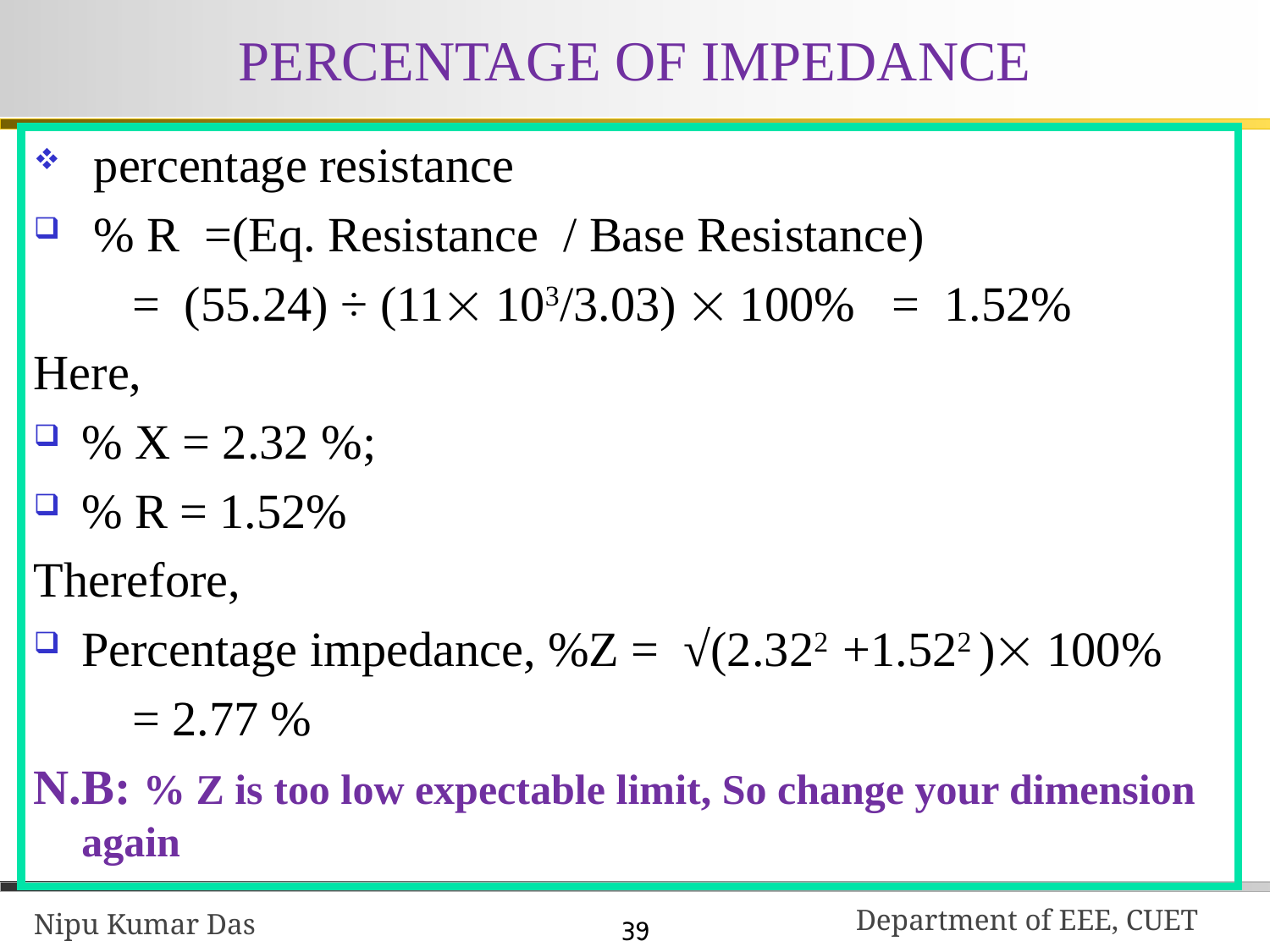

# PERCENTAGE OF IMPEDANCE
 percentage resistance
 % R  =(Eq. Resistance  / Base Resistance)
        =  (55.24) ÷ (11× 103/3.03) × 100%   =  1.52%
Here,
% X = 2.32 %;
% R = 1.52%
Therefore,
Percentage impedance, %Z =  √(2.322  +1.522 )× 100%
        = 2.77 %
N.B: % Z is too low expectable limit, So change your dimension   again